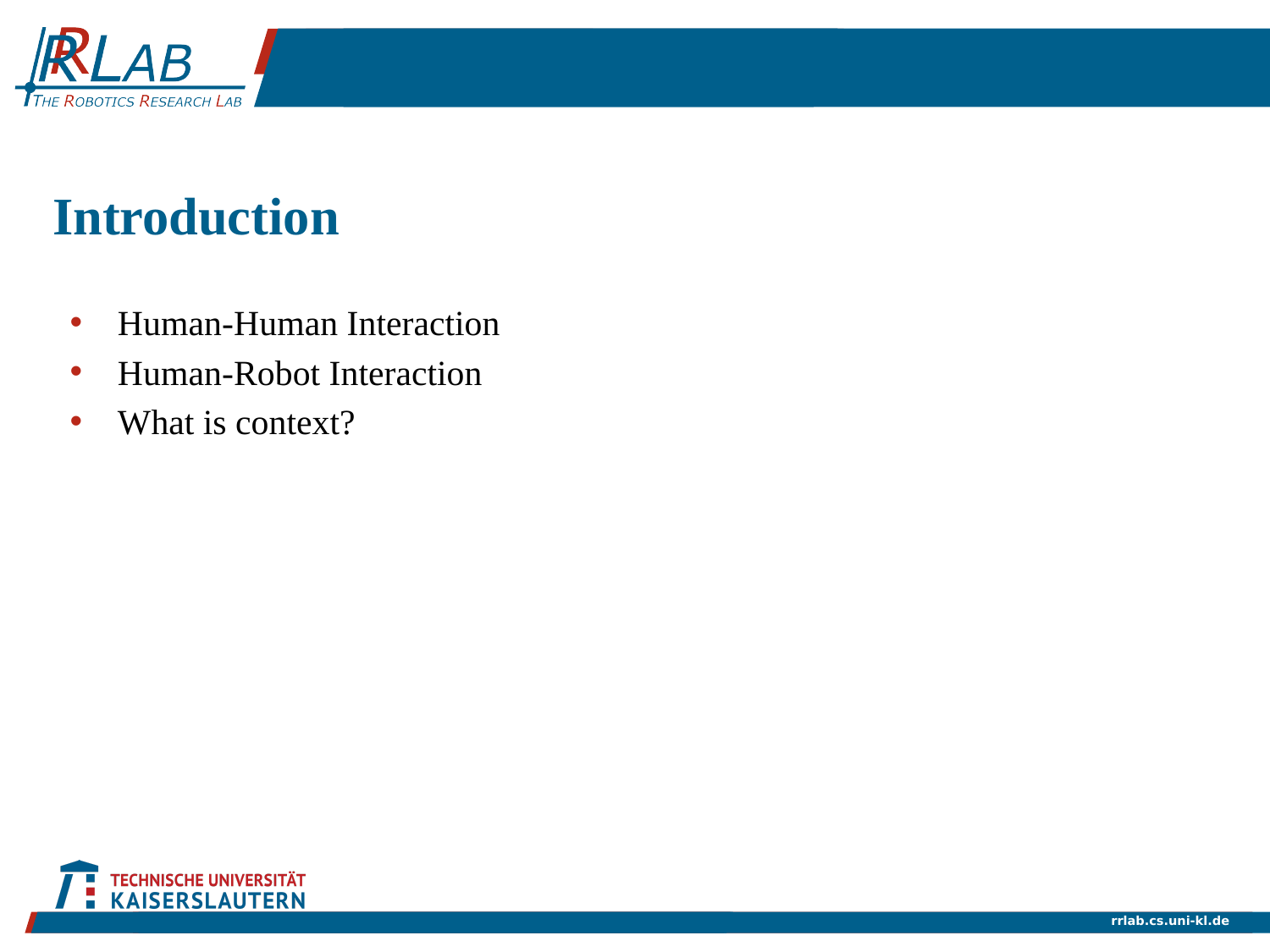

# Introduction
Human-Human Interaction
Human-Robot Interaction
What is context?